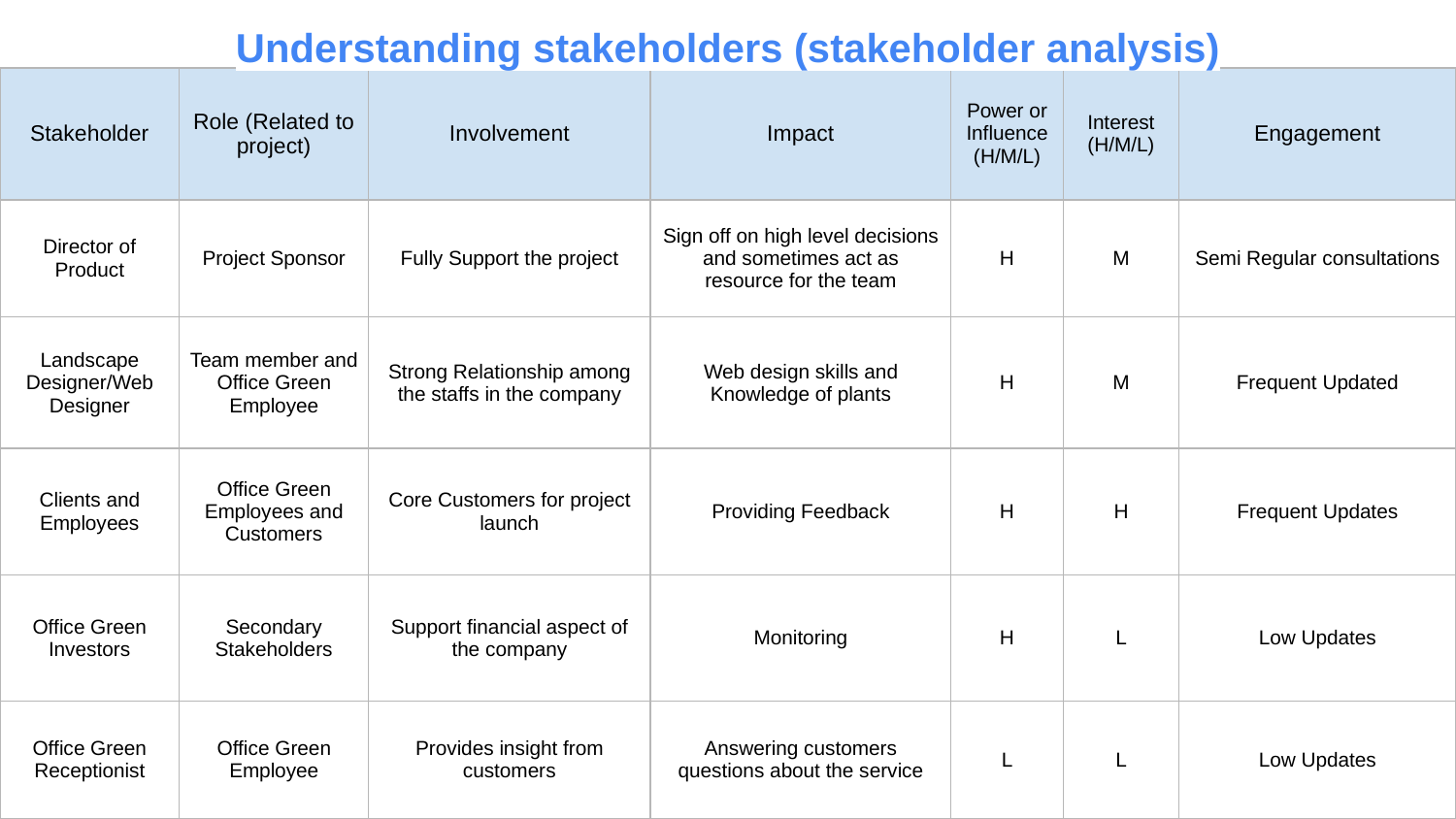

Understanding stakeholders (stakeholder analysis)
| Stakeholder | Role (Related to project) | Involvement | Impact | Power or Influence (H/M/L) | Interest (H/M/L) | Engagement |
| --- | --- | --- | --- | --- | --- | --- |
| Director of Product | Project Sponsor | Fully Support the project | Sign off on high level decisions and sometimes act as resource for the team | H | M | Semi Regular consultations |
| Landscape Designer/Web Designer | Team member and Office Green Employee | Strong Relationship among the staffs in the company | Web design skills and Knowledge of plants | H | M | Frequent Updated |
| Clients and Employees | Office Green Employees and Customers | Core Customers for project launch | Providing Feedback | H | H | Frequent Updates |
| Office Green Investors | Secondary Stakeholders | Support financial aspect of the company | Monitoring | H | L | Low Updates |
| Office Green Receptionist | Office Green Employee | Provides insight from customers | Answering customers questions about the service | L | L | Low Updates |